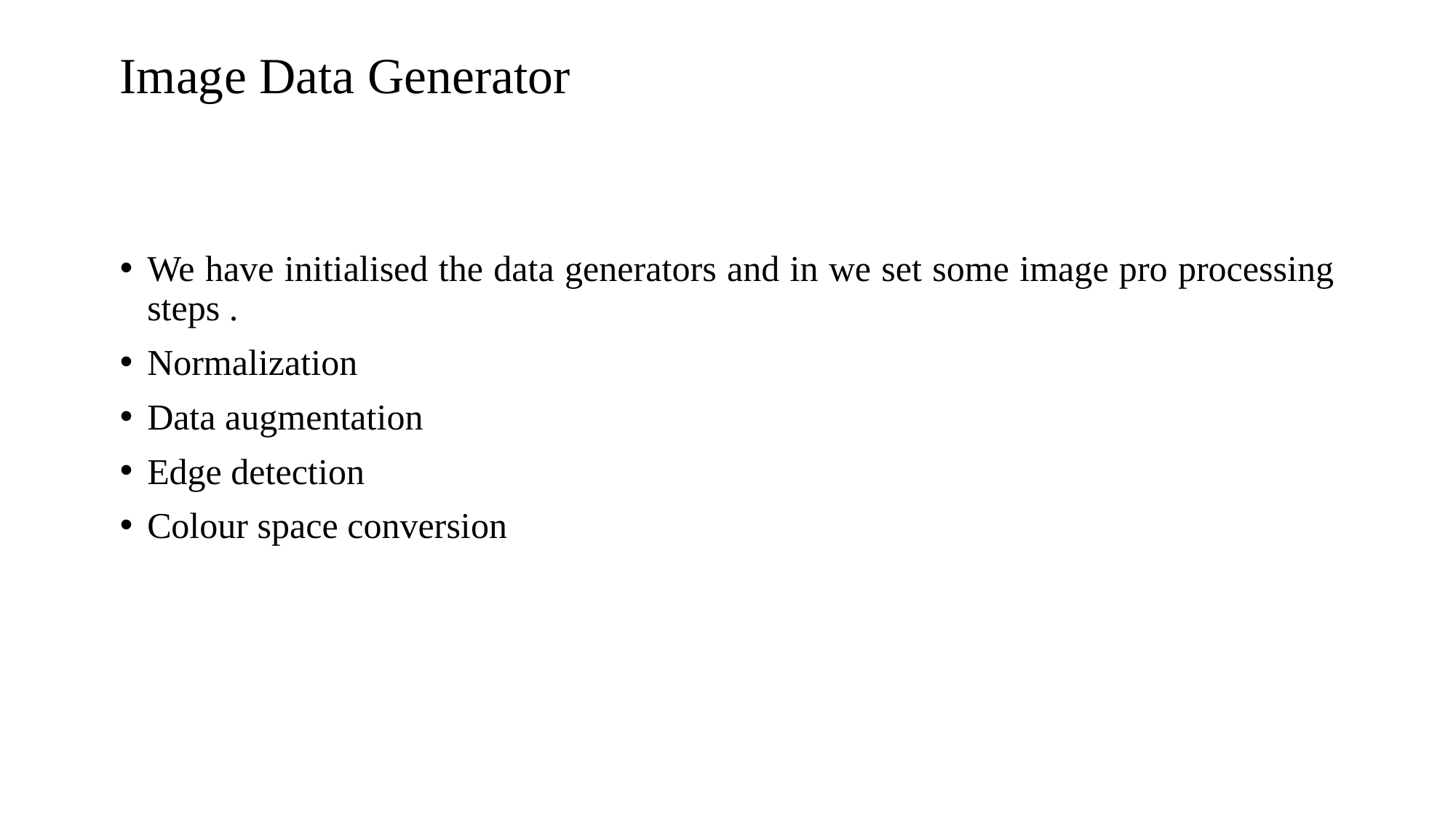

# Image Data Generator
We have initialised the data generators and in we set some image pro processing steps .
Normalization
Data augmentation
Edge detection
Colour space conversion